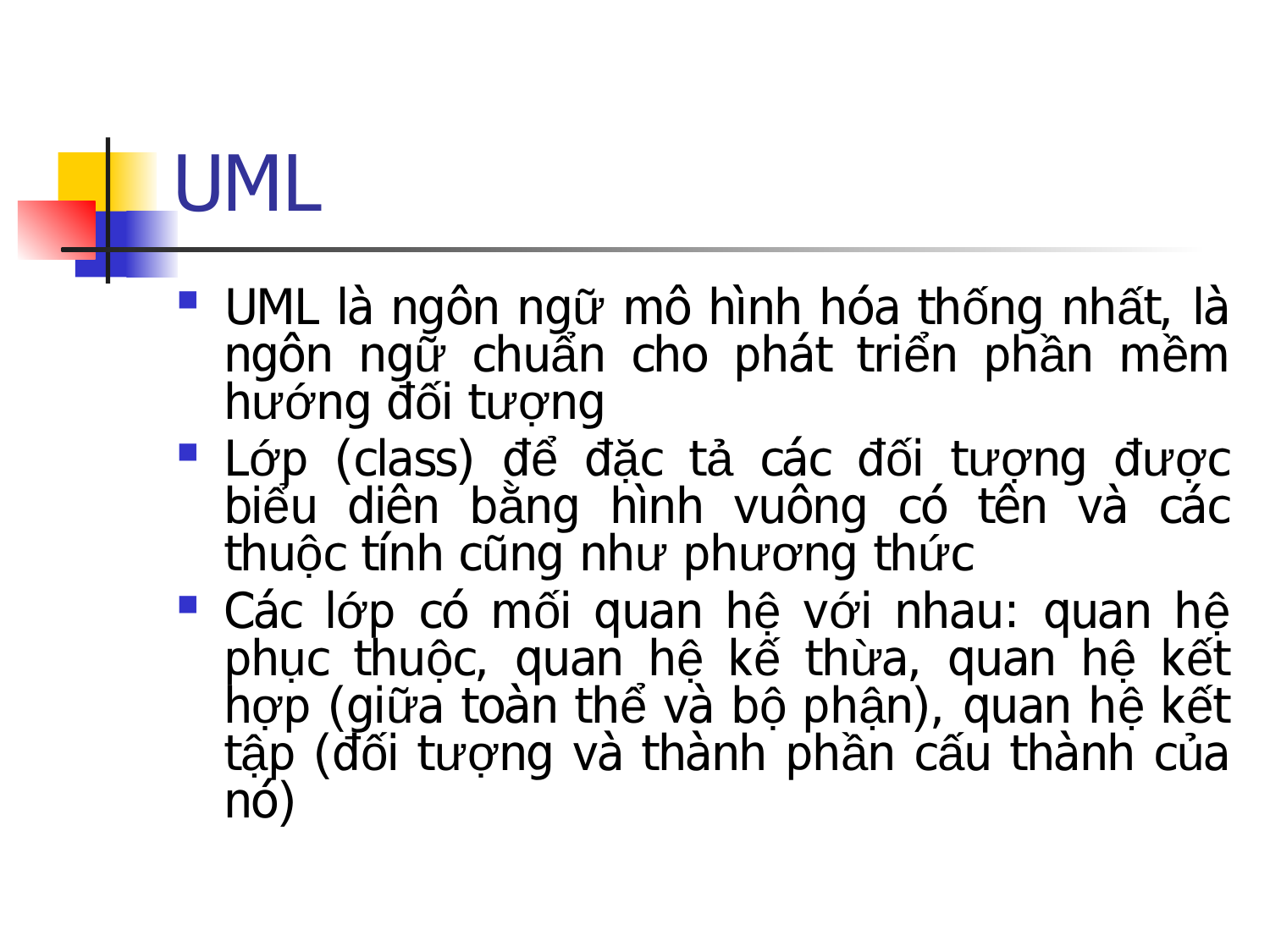

# UML
UML là ngôn ngữ mô hình hóa thống nhất, là ngôn ngữ chuẩn cho phát triển phần mềm hướng đối tượng
Lớp (class) để đặc tả các đối tượng được biểu diên bằng hình vuông có tên và các thuộc tính cũng như phương thức
Các lớp có mối quan hệ với nhau: quan hệ phục thuộc, quan hệ kế thừa, quan hệ kết hợp (giữa toàn thể và bộ phận), quan hệ kết tập (đối tượng và thành phần cấu thành của nó)